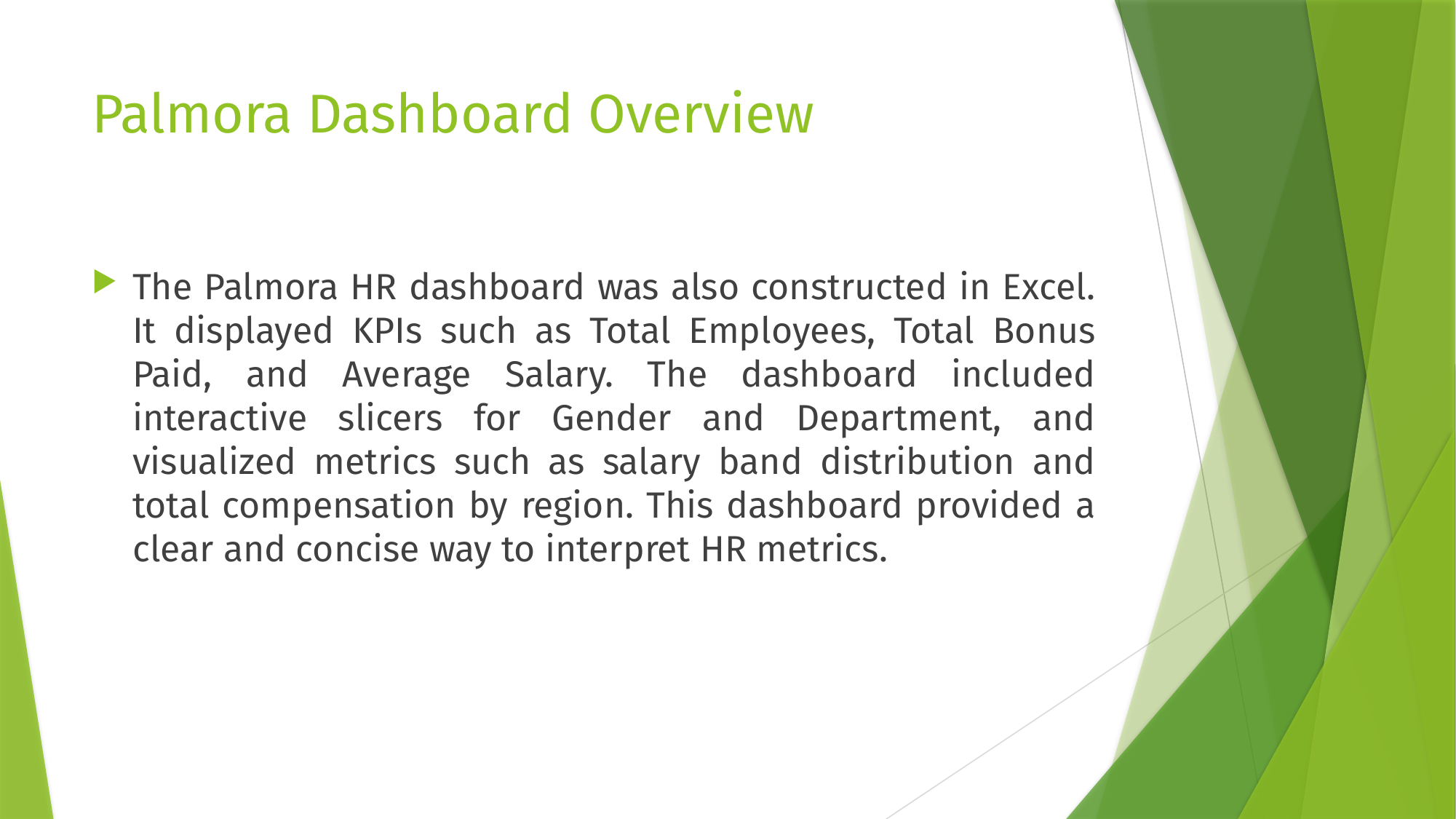

# Palmora Dashboard Overview
The Palmora HR dashboard was also constructed in Excel. It displayed KPIs such as Total Employees, Total Bonus Paid, and Average Salary. The dashboard included interactive slicers for Gender and Department, and visualized metrics such as salary band distribution and total compensation by region. This dashboard provided a clear and concise way to interpret HR metrics.